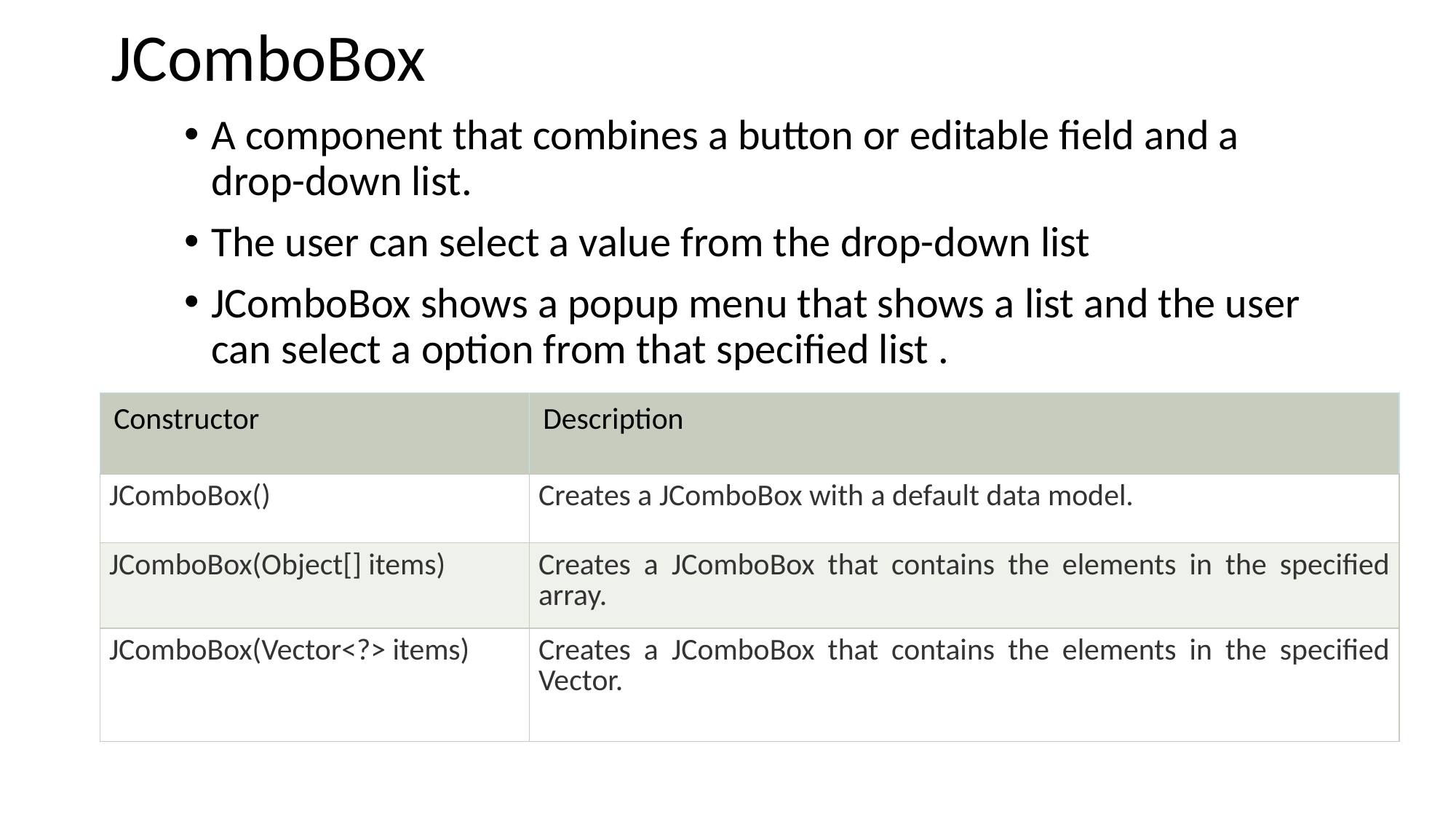

# JComboBox
A component that combines a button or editable field and a drop-down list.
The user can select a value from the drop-down list
JComboBox shows a popup menu that shows a list and the user can select a option from that specified list .
| Constructor | Description |
| --- | --- |
| JComboBox() | Creates a JComboBox with a default data model. |
| JComboBox(Object[] items) | Creates a JComboBox that contains the elements in the specified array. |
| JComboBox(Vector<?> items) | Creates a JComboBox that contains the elements in the specified Vector. |